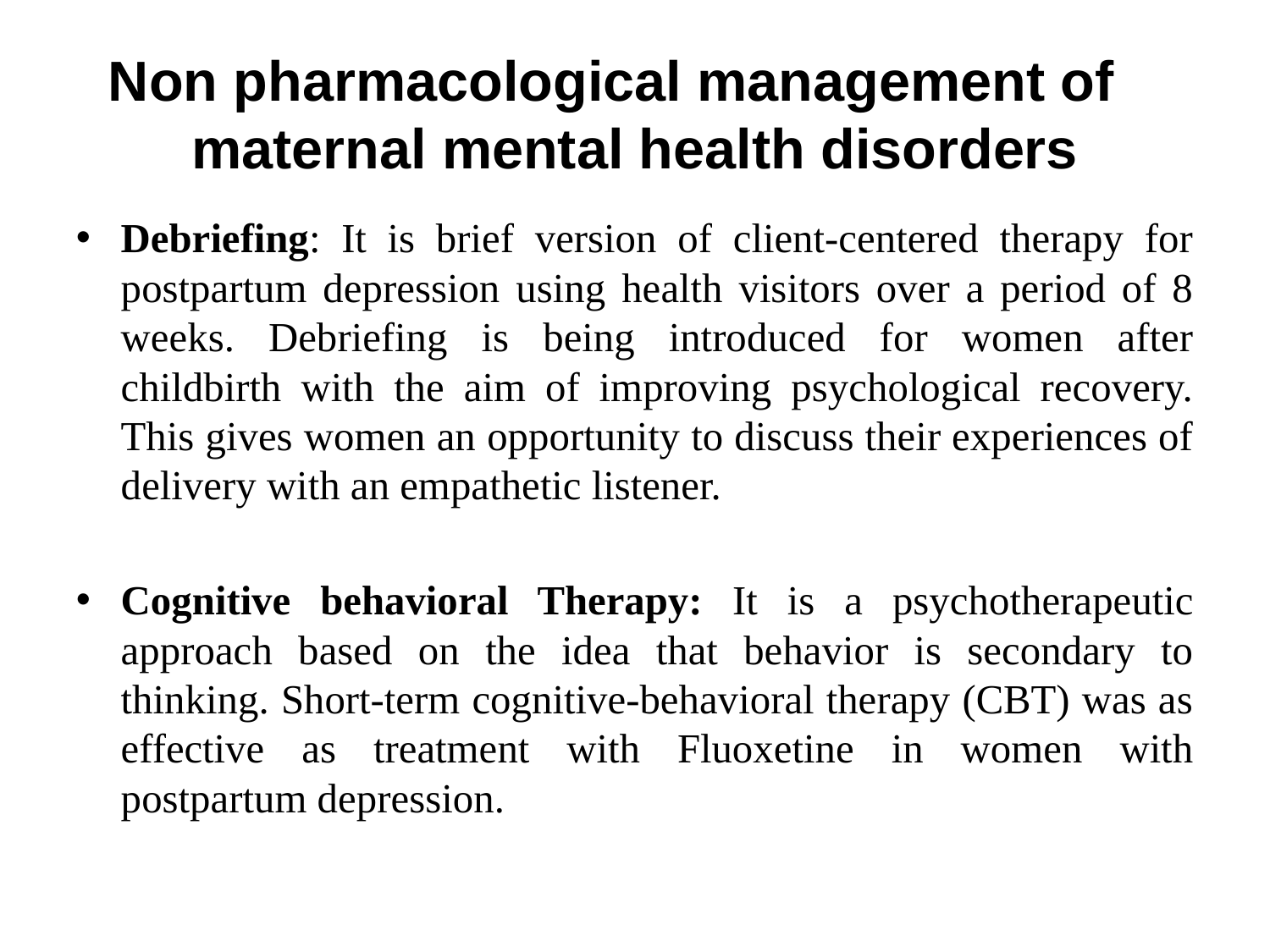

# Non pharmacological management of    maternal mental health disorders
Debriefing: It is brief version of client-centered therapy for postpartum depression using health visitors over a period of 8 weeks. Debriefing is being introduced for women after childbirth with the aim of improving psychological recovery. This gives women an opportunity to discuss their experiences of delivery with an empathetic listener.

Cognitive behavioral Therapy: It is a psychotherapeutic approach based on the idea that behavior is secondary to thinking. Short-term cognitive-behavioral therapy (CBT) was as effective as treatment with Fluoxetine in women with postpartum depression.